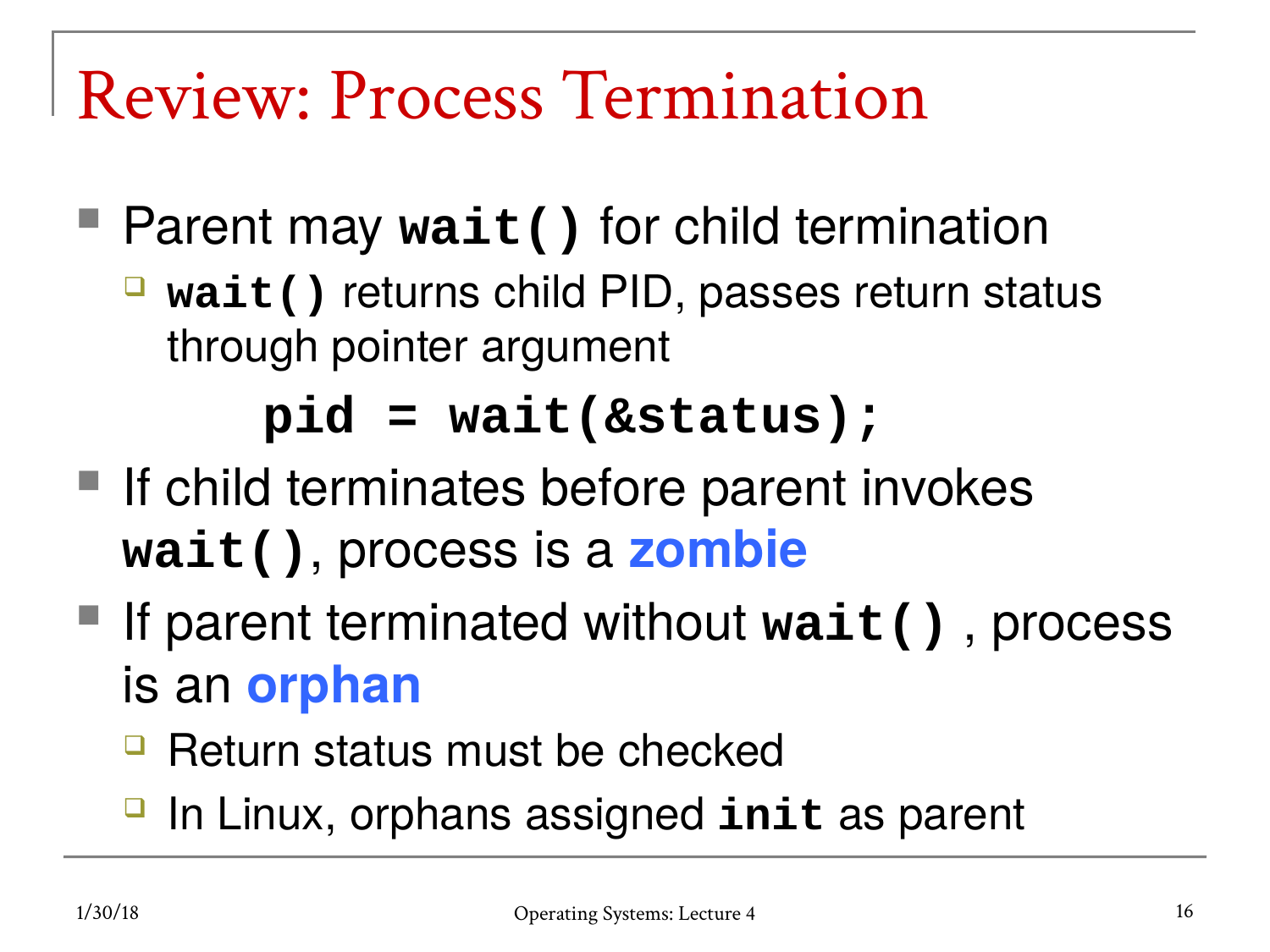

# Review: Process Termination

Parent may wait() for child termination
wait() returns child PID, passes return status through pointer argument
      pid = wait(&status);
If child terminates before parent invokes wait(), process is a zombie
If parent terminated without wait() , process is an orphan
Return status must be checked
In Linux, orphans assigned init as parent

1/30/18
16
Operating Systems: Lecture 4